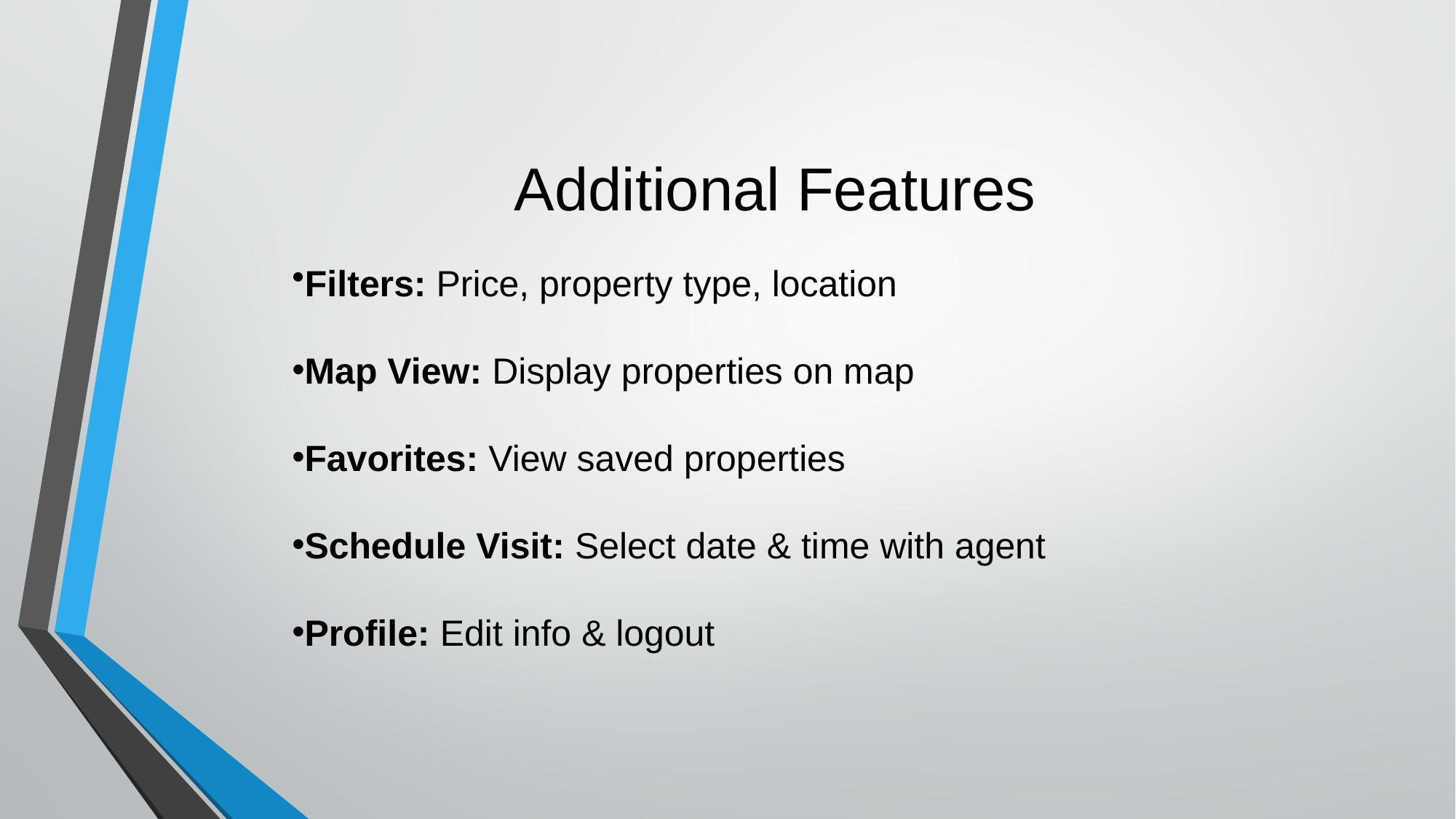

# Additional Features
Filters: Price, property type, location

Map View: Display properties on map

Favorites: View saved properties

Schedule Visit: Select date & time with agent

Profile: Edit info & logout